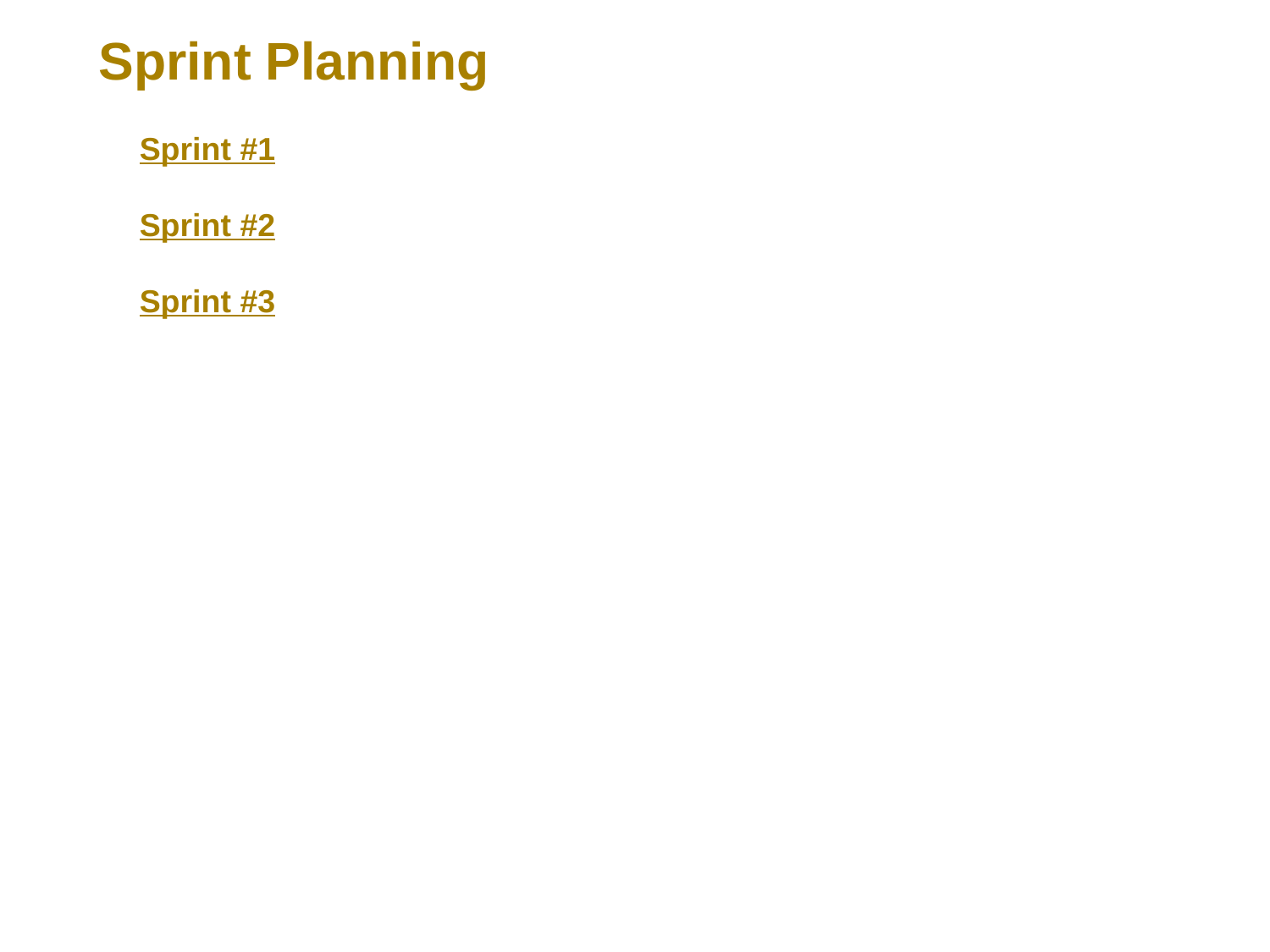

Sprint Planning

Sprint #1

Sprint #2

Sprint #3